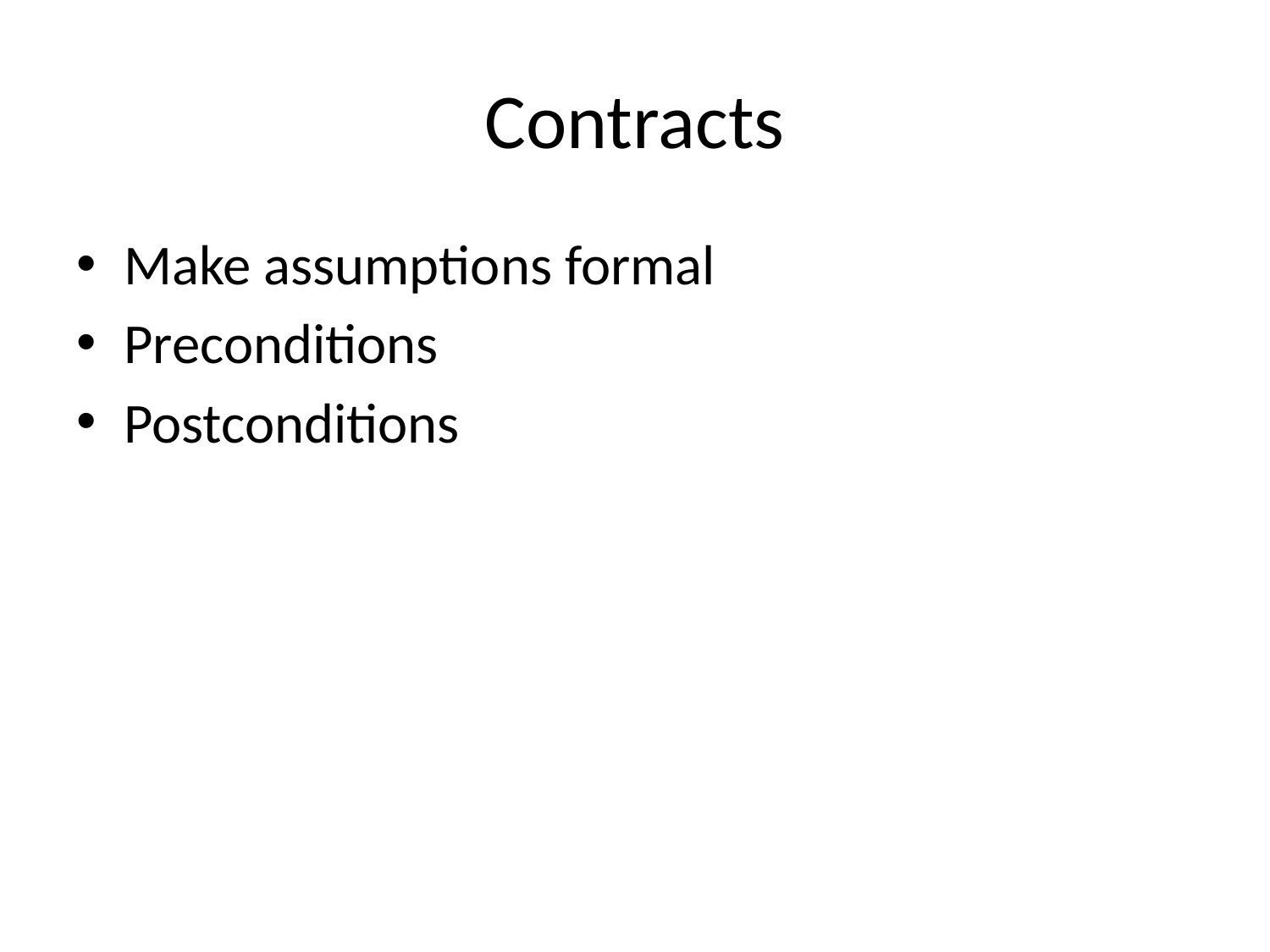

# Contracts
Make assumptions formal
Preconditions
Postconditions